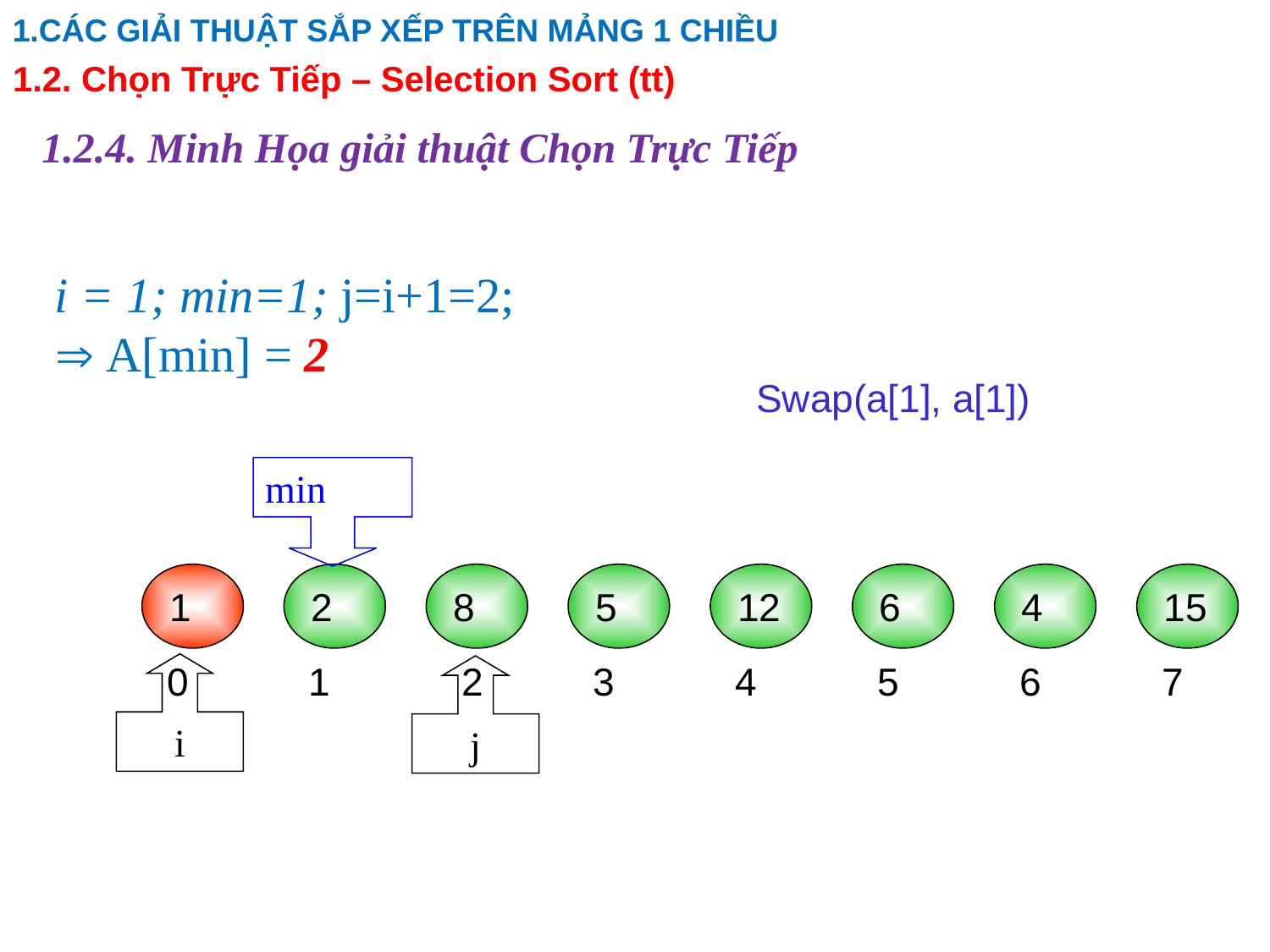

1.CÁC GIẢI THUẬT SẮP XẾP TRÊN MẢNG 1 CHIỀU
1.2. Chọn Trực Tiếp – Selection Sort (tt)
# 1.2.4. Minh Họa giải thuật Chọn Trực Tiếp
i = 1; min=1; j=i+1=2;
⇒ A[min] = 2
Swap(a[1], a[1])
Swap(a[i], a[min])
min
1
2
8
5
12
6
4
15
0
1
 2
3
4
5
6
7
i
j